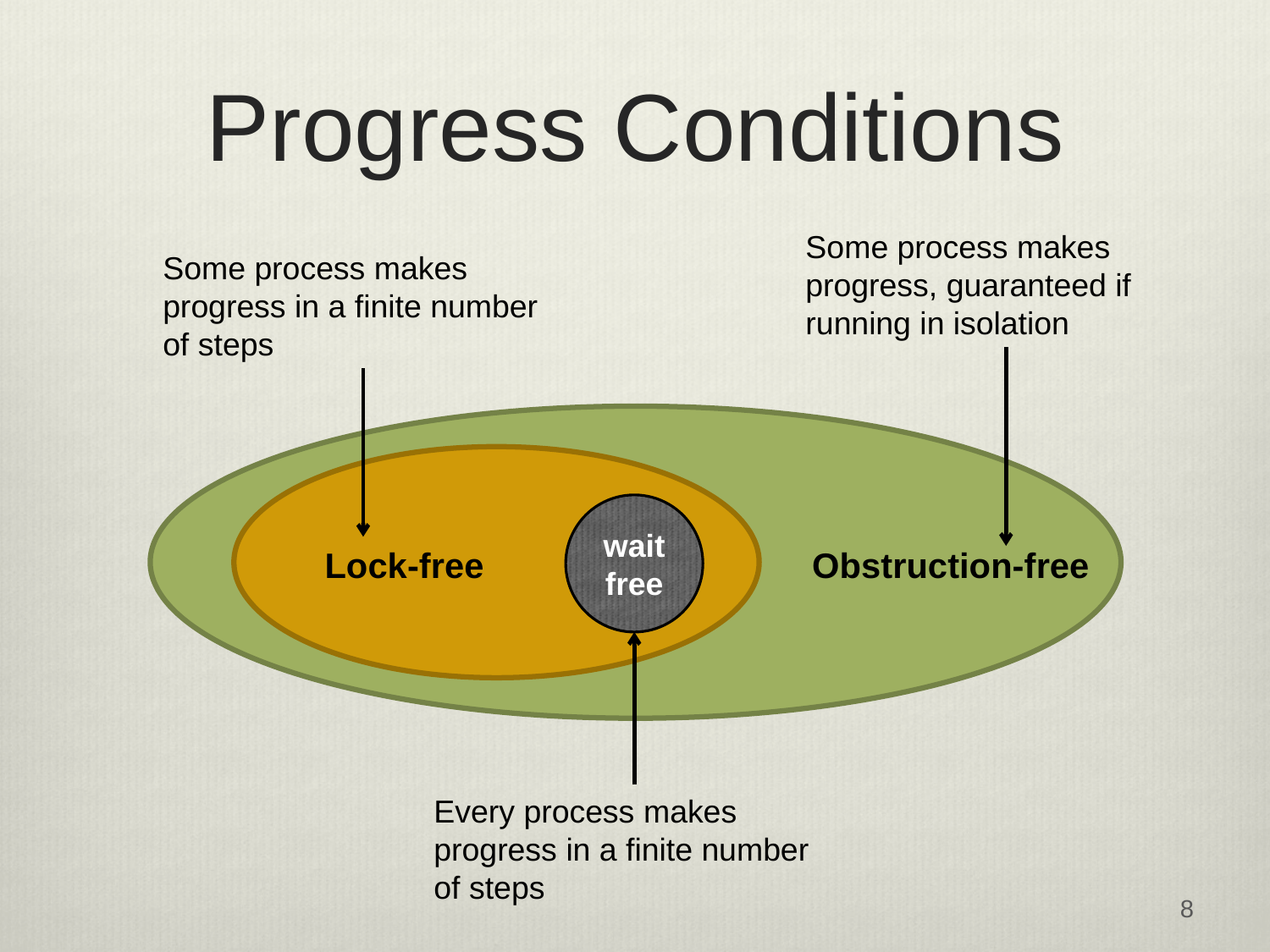

# Progress Conditions
Some process makes progress, guaranteed if running in isolation
Some process makes progress in a finite number of steps

wait
free
Lock-free
Obstruction-free
Every process makes progress in a finite number of steps
8